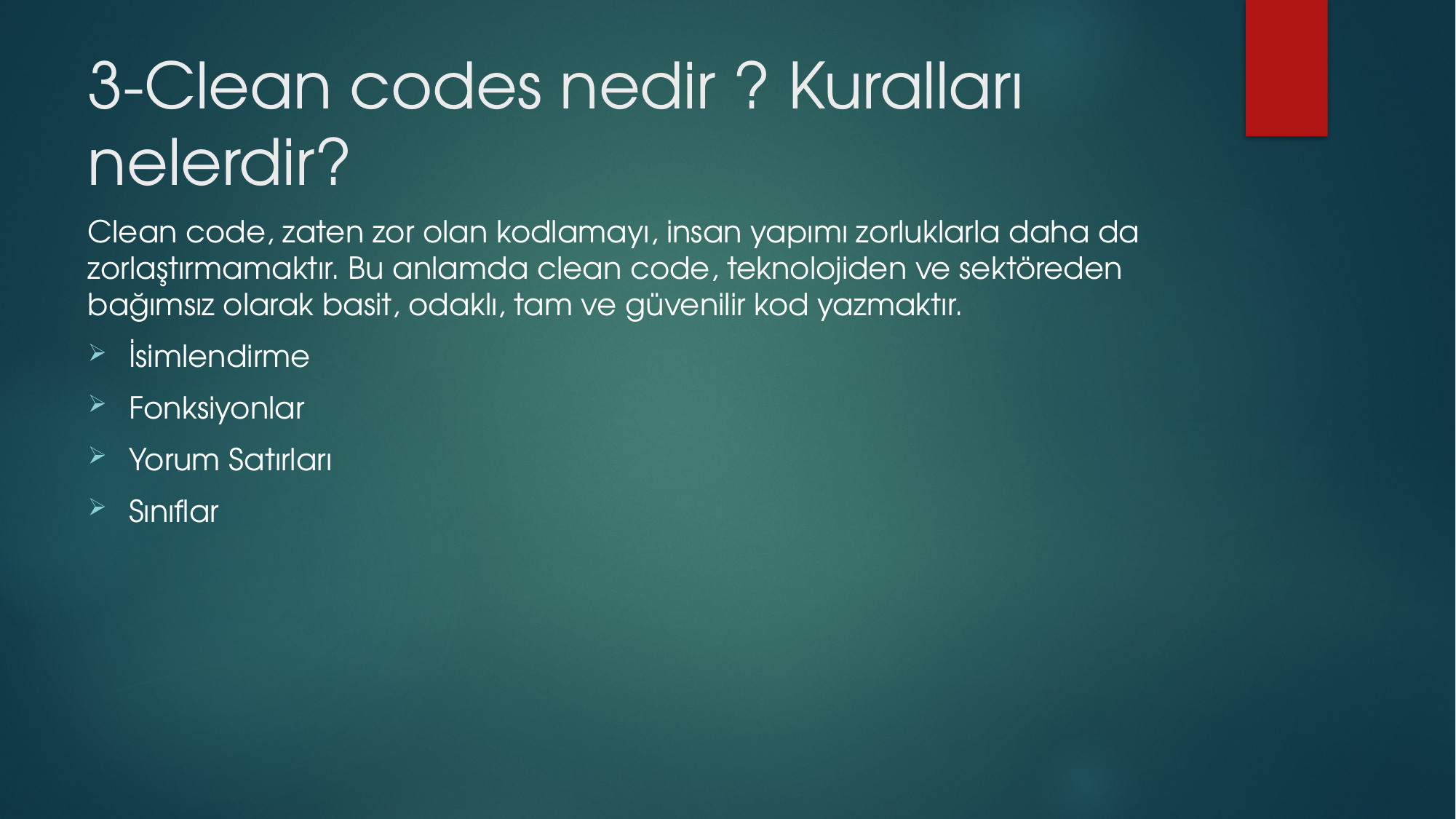

# 3-Clean codes nedir ? Kuralları nelerdir?
Clean code, zaten zor olan kodlamayı, insan yapımı zorluklarla daha da zorlaştırmamaktır. Bu anlamda clean code, teknolojiden ve sektöreden bağımsız olarak basit, odaklı, tam ve güvenilir kod yazmaktır.
İsimlendirme
Fonksiyonlar
Yorum Satırları
Sınıflar